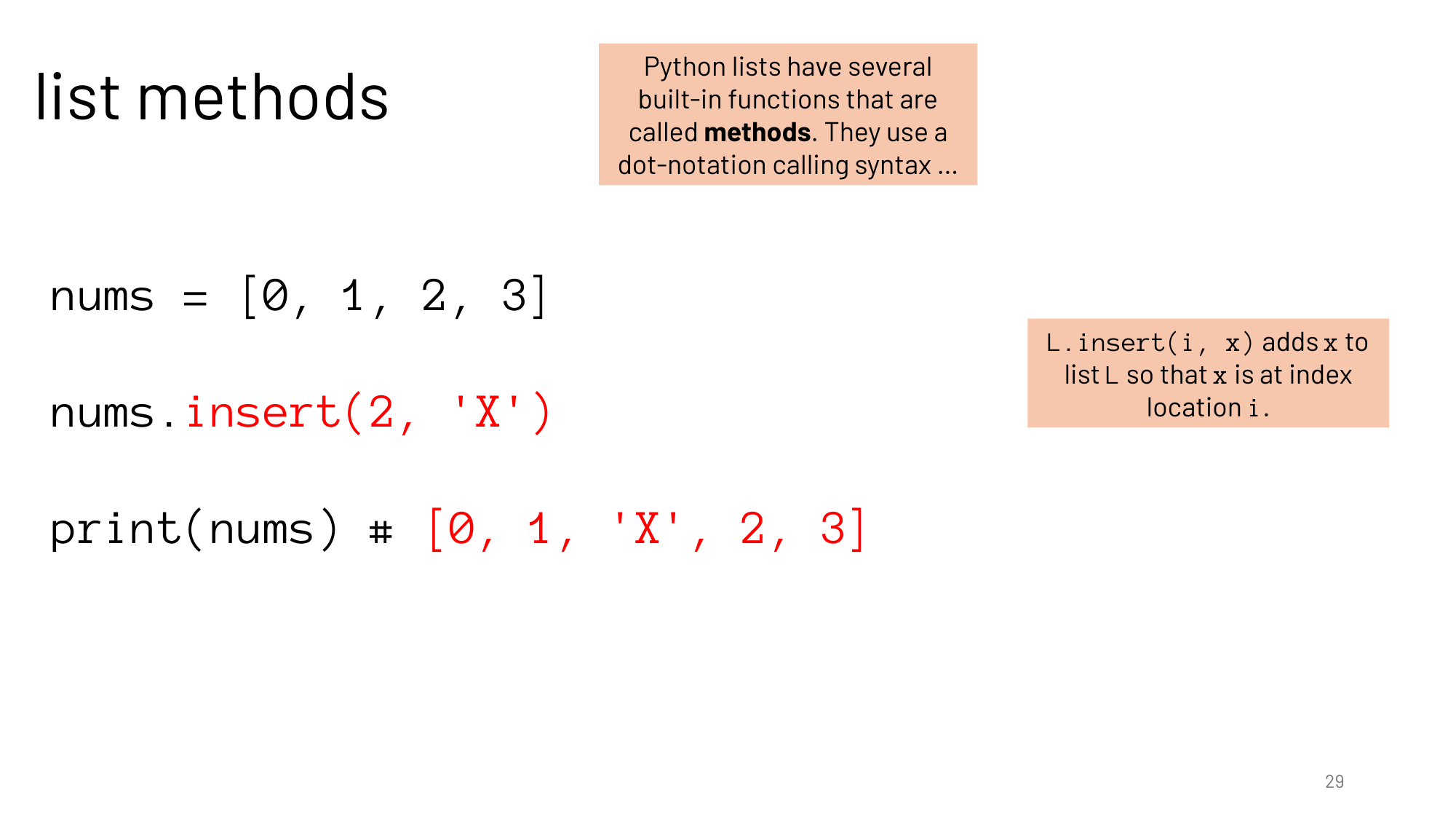

# list methods
Python lists have several built-in functions that are called methods. They use a dot-notation calling syntax …
nums = [0, 1, 2, 3]

nums.insert(2, 'X')

print(nums) # [0, 1, 'X', 2, 3]
L.insert(i, x) adds x to list L so that x is at index location i.
29